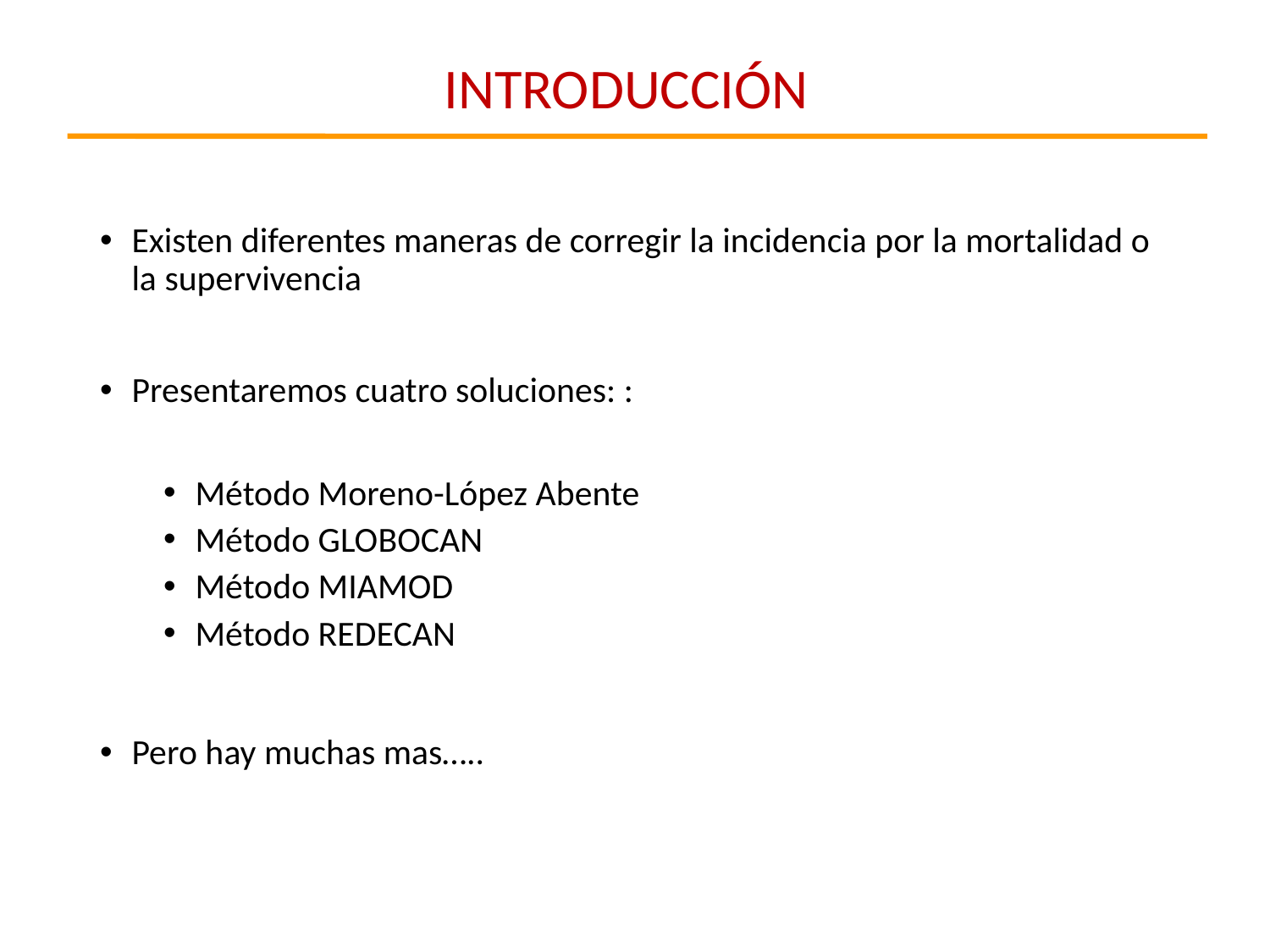

INTRODUCCIÓN

Existen diferentes maneras de corregir la incidencia por la mortalidad o la supervivencia

Presentaremos cuatro soluciones: :

Método Moreno-López Abente
Método GLOBOCAN
Método MIAMOD
Método REDECAN

Pero hay muchas mas…..